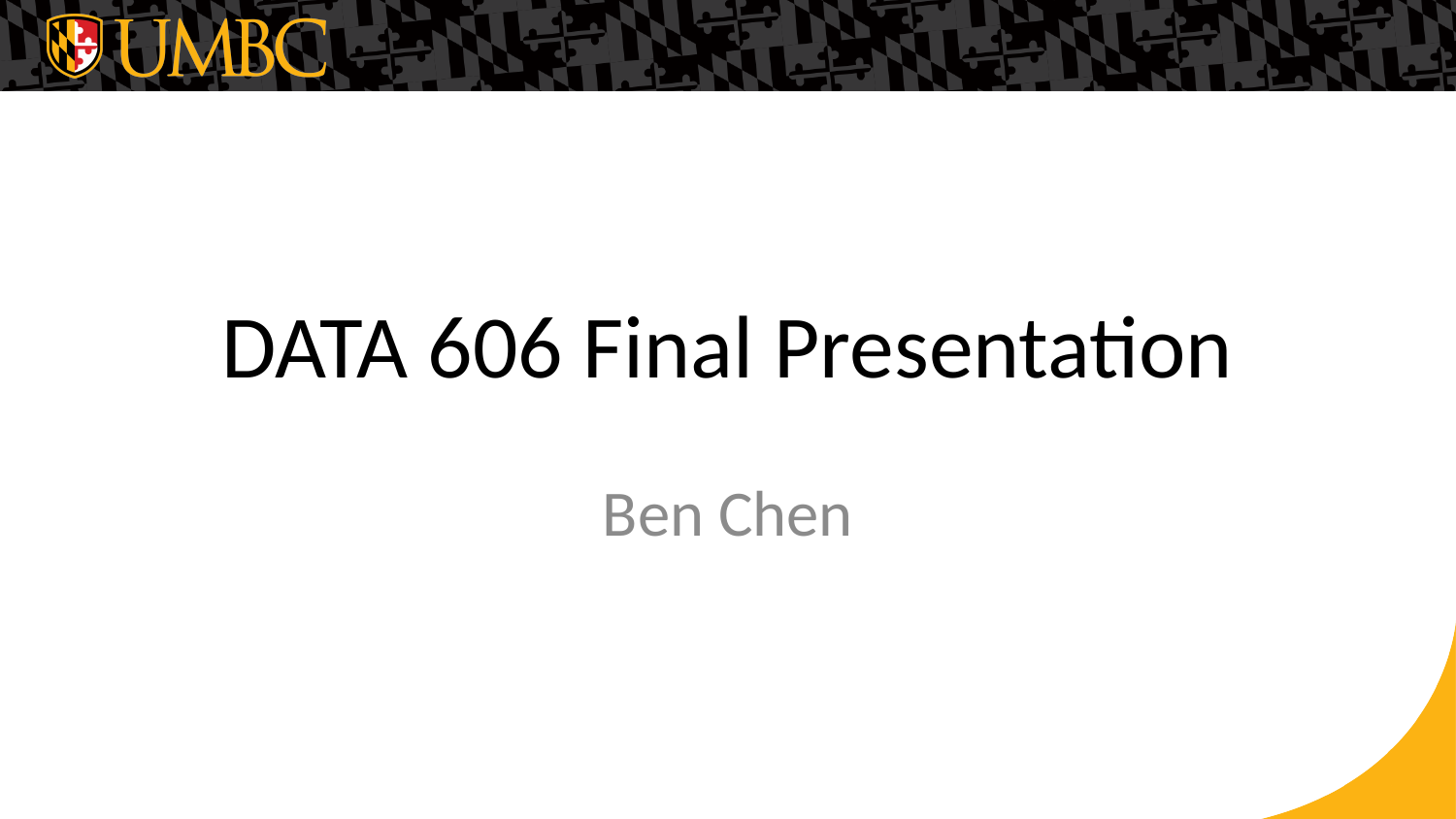

# DATA 606 Final Presentation
Ben Chen